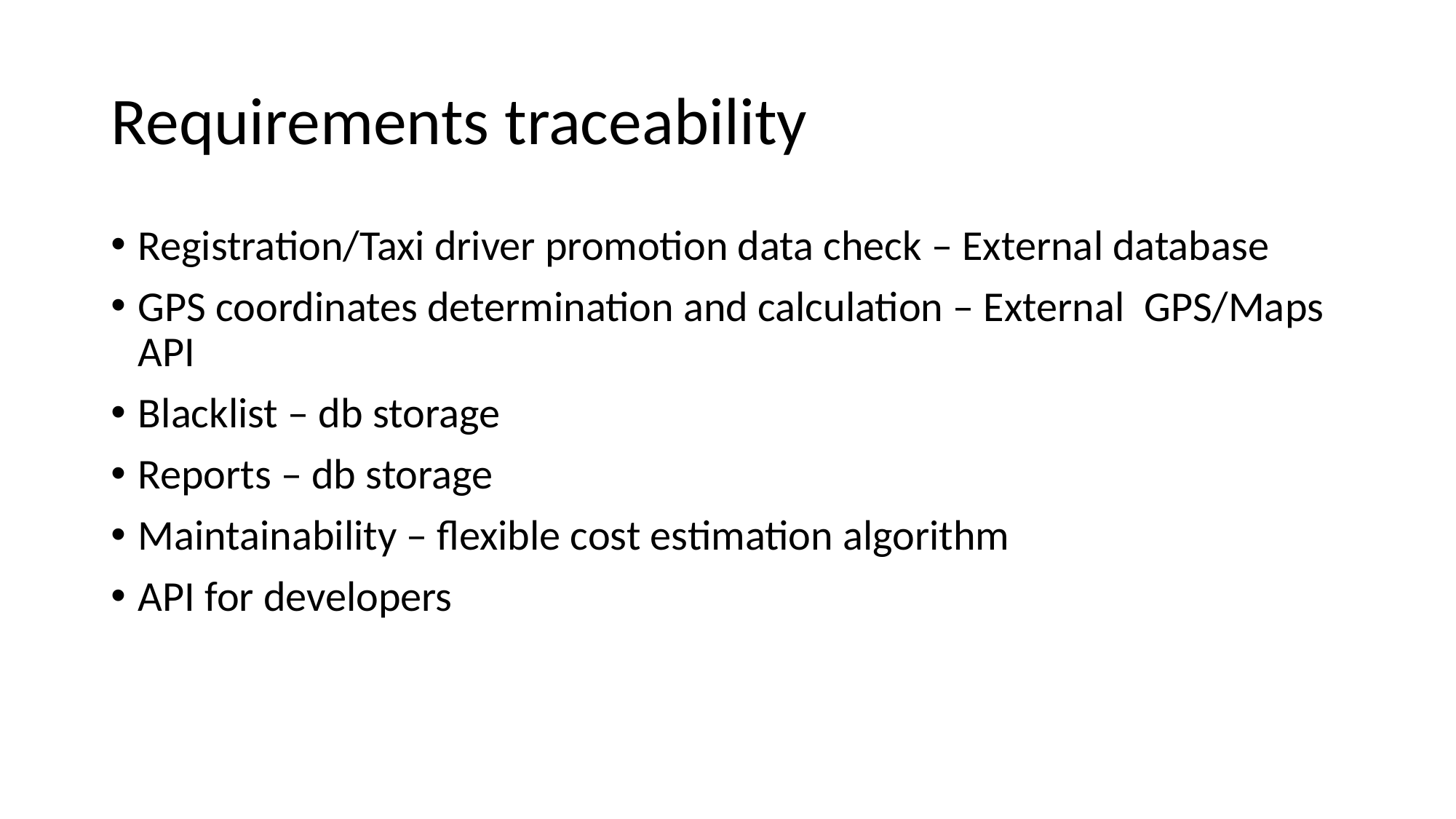

# Requirements traceability
Registration/Taxi driver promotion data check – External database
GPS coordinates determination and calculation – External  GPS/Maps API
Blacklist – db storage
Reports – db storage
Maintainability – flexible cost estimation algorithm
API for developers